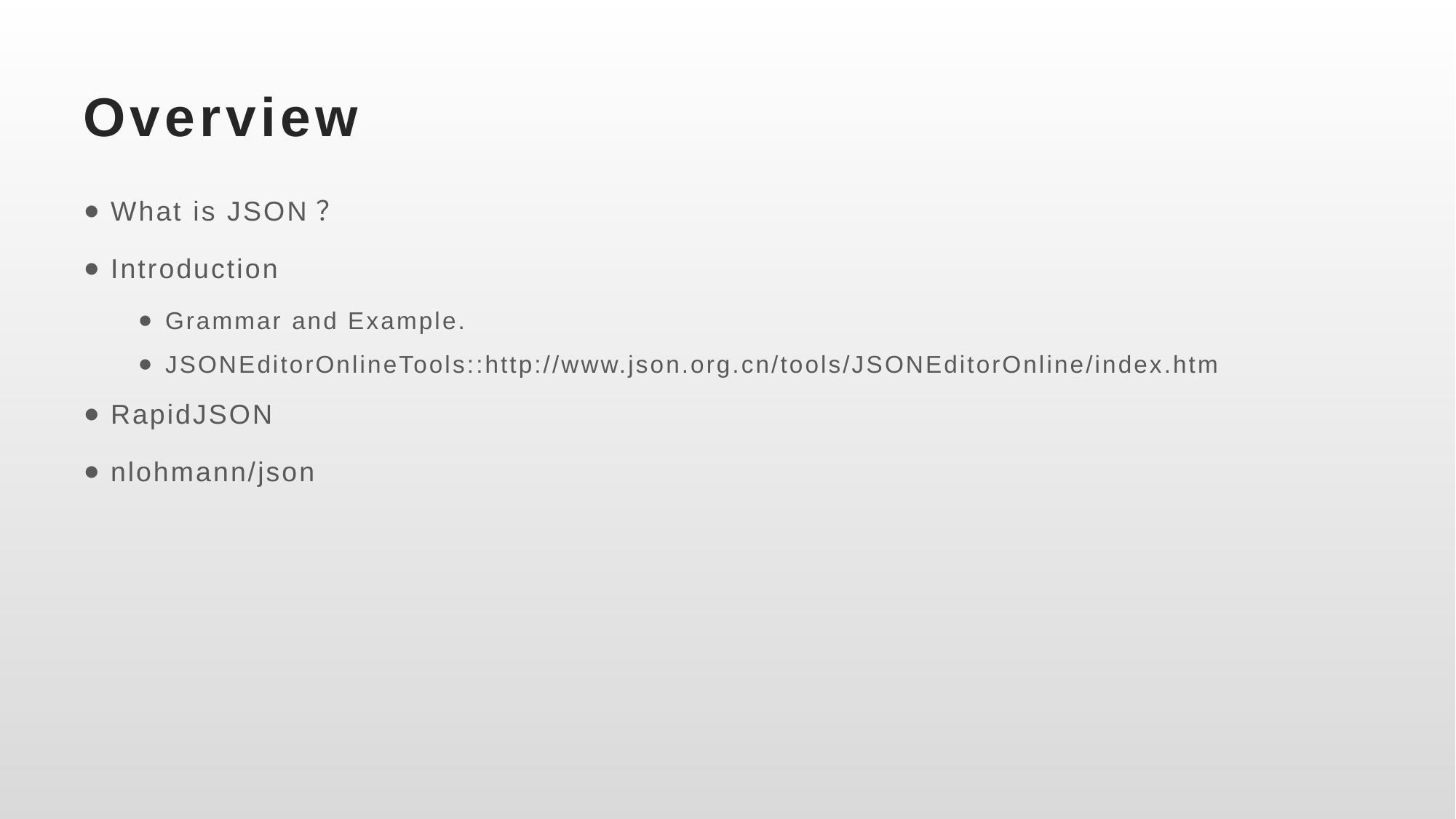

# Overview
What is JSON？
Introduction
Grammar and Example.
JSONEditorOnlineTools::http://www.json.org.cn/tools/JSONEditorOnline/index.htm
RapidJSON
nlohmann/json